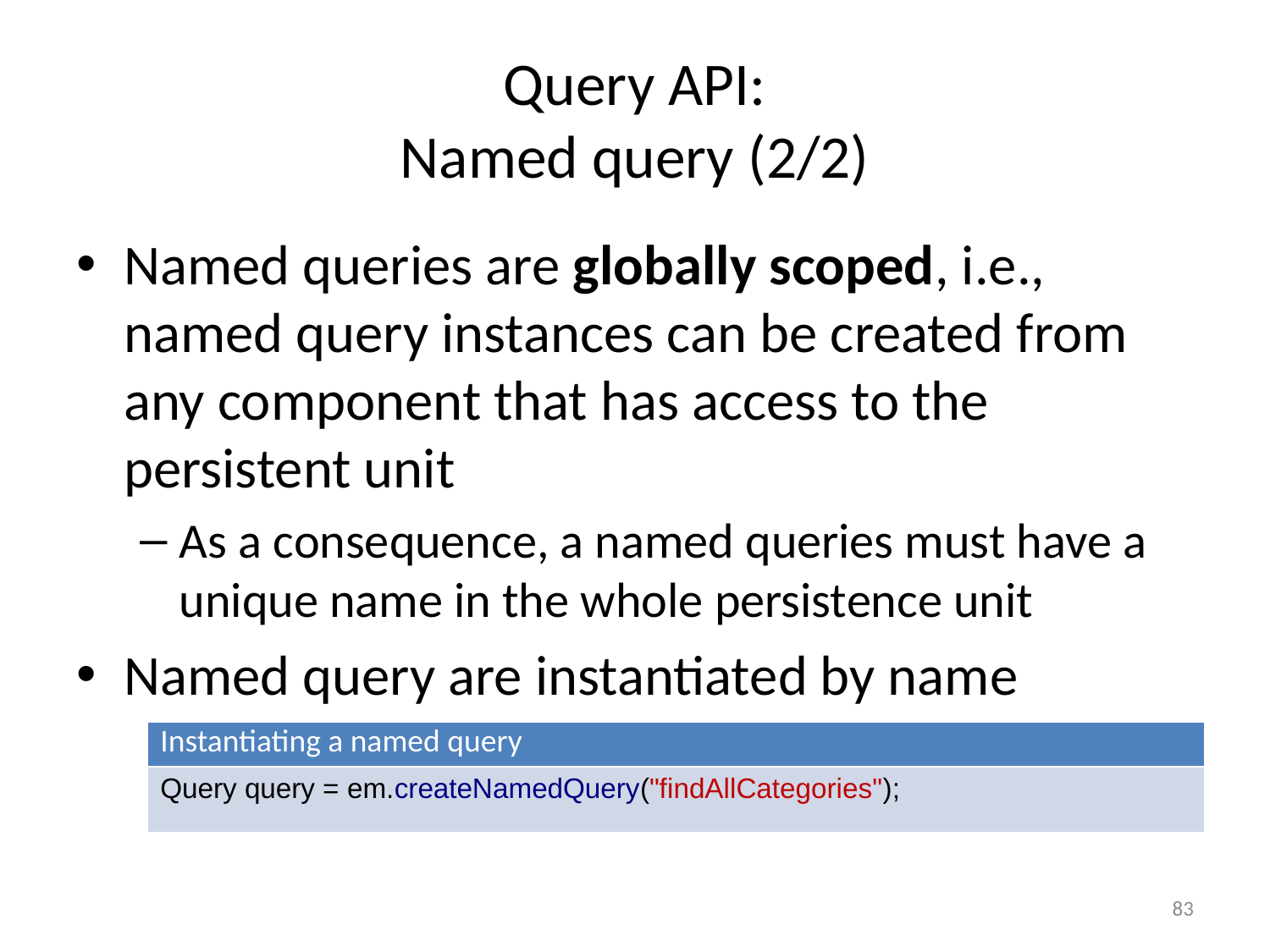

# Query API: Named query (2/2)
Named queries are globally scoped, i.e., named query instances can be created from any component that has access to the persistent unit
As a consequence, a named queries must have a unique name in the whole persistence unit
Named query are instantiated by name

| Instantiating a named query |
| --- |
| Query query = em.createNamedQuery("findAllCategories"); |
83